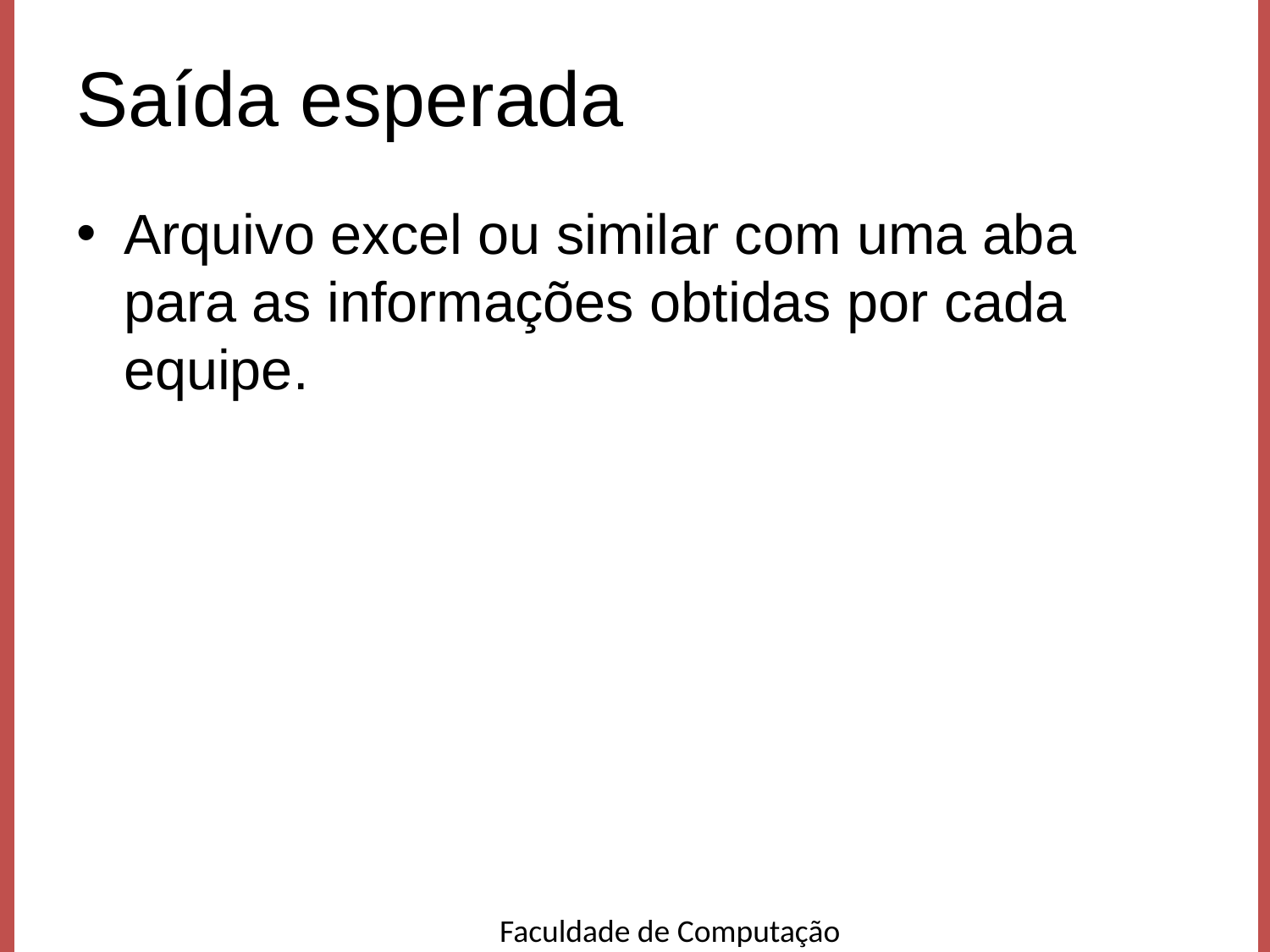

# Saída esperada
Arquivo excel ou similar com uma aba para as informações obtidas por cada equipe.